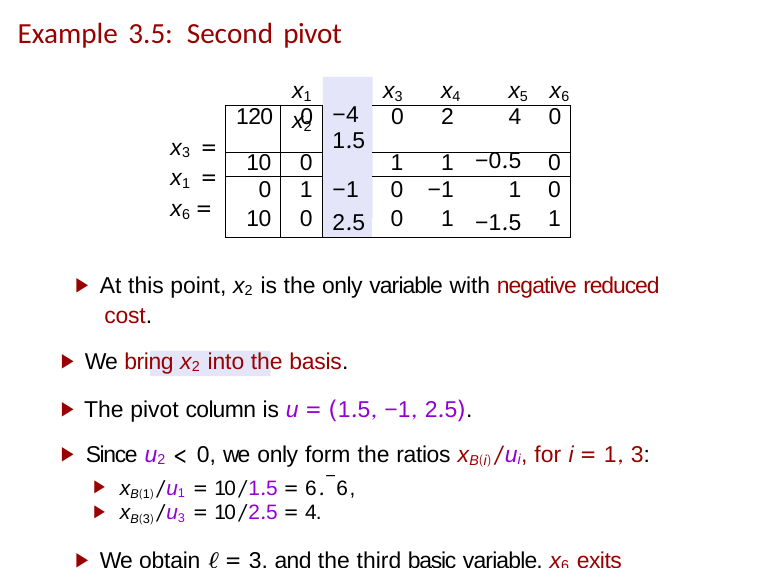

# Example 3.5: Second pivot
x1	x2
x3	x4	x5	x6

| 120 | 0 | −4 | 0 | 2 | 4 | 0 |
| --- | --- | --- | --- | --- | --- | --- |
|  |  | 1.5 |  |  |  |  |
| 10 | 0 |  | 1 | 1 | −0.5 | 0 |
| 0 | 1 | −1 | 0 | −1 | 1 | 0 |
| 10 | 0 | 2.5 | 0 | 1 | −1.5 | 1 |

x3 = x1 = x6 =

▶ At this point, x2 is the only variable with negative reduced cost.
▶ We bring x2 into the basis.
▶ The pivot column is u = (1.5, −1, 2.5).
▶ Since u2 < 0, we only form the ratios xB(i)/ui, for i = 1, 3:
▶ xB(1)/u1 = 10/1.5 = 6.¯6,
▶ xB(3)/u3 = 10/2.5 = 4.
▶ We obtain ℓ = 3, and the third basic variable, x6 exits the basis.